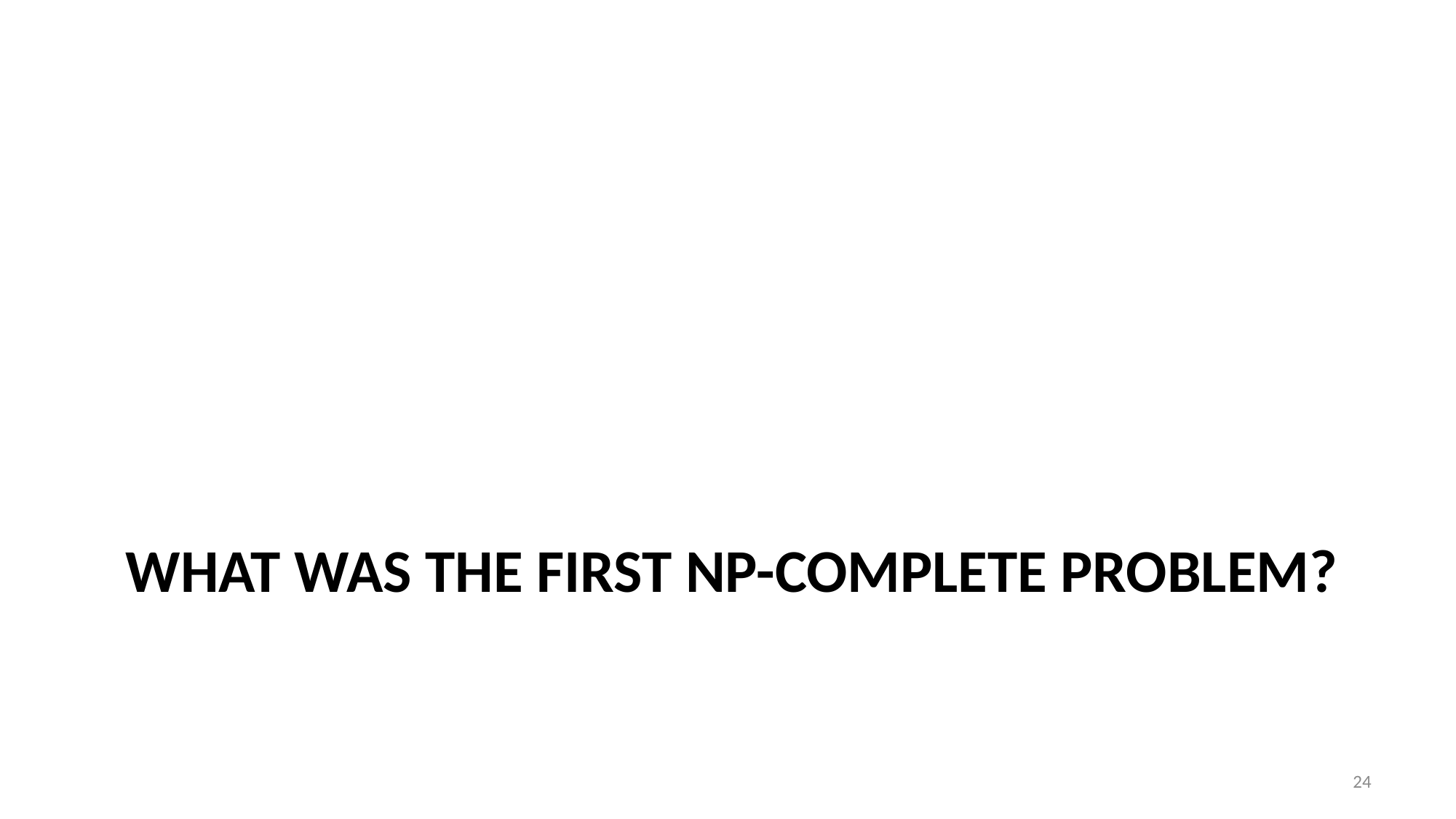

# What was the first NP-Complete Problem?
24